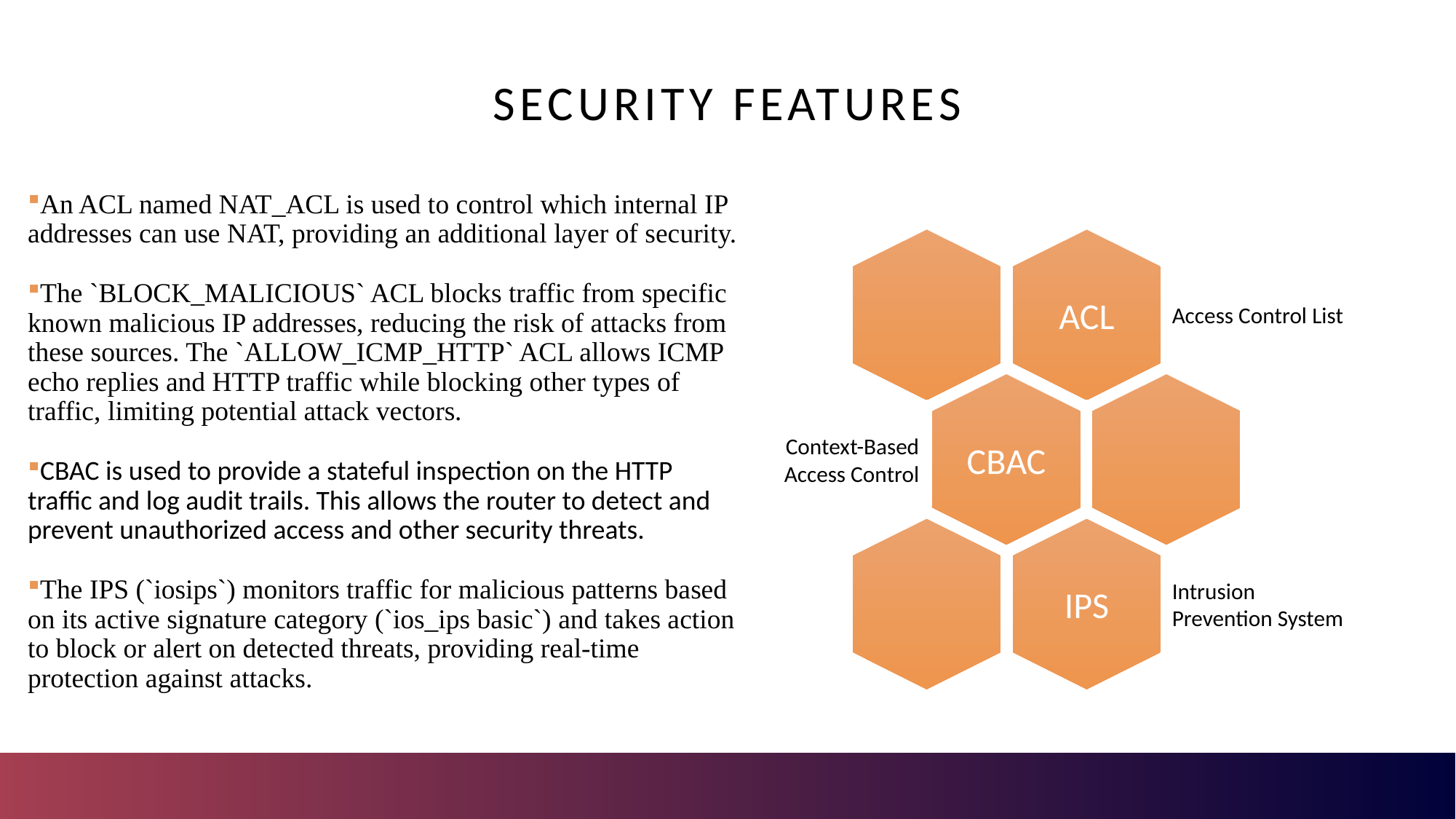

# Security Features

An ACL named NAT_ACL is used to control which internal IP addresses can use NAT, providing an additional layer of security.
The `BLOCK_MALICIOUS` ACL blocks traffic from specific known malicious IP addresses, reducing the risk of attacks from these sources. The `ALLOW_ICMP_HTTP` ACL allows ICMP echo replies and HTTP traffic while blocking other types of traffic, limiting potential attack vectors.
CBAC is used to provide a stateful inspection on the HTTP traffic and log audit trails. This allows the router to detect and prevent unauthorized access and other security threats.
The IPS (`iosips`) monitors traffic for malicious patterns based on its active signature category (`ios_ips basic`) and takes action to block or alert on detected threats, providing real-time protection against attacks.

ACL
Access Control List

CBAC
Context-Based Access Control

IPS
Intrusion Prevention System